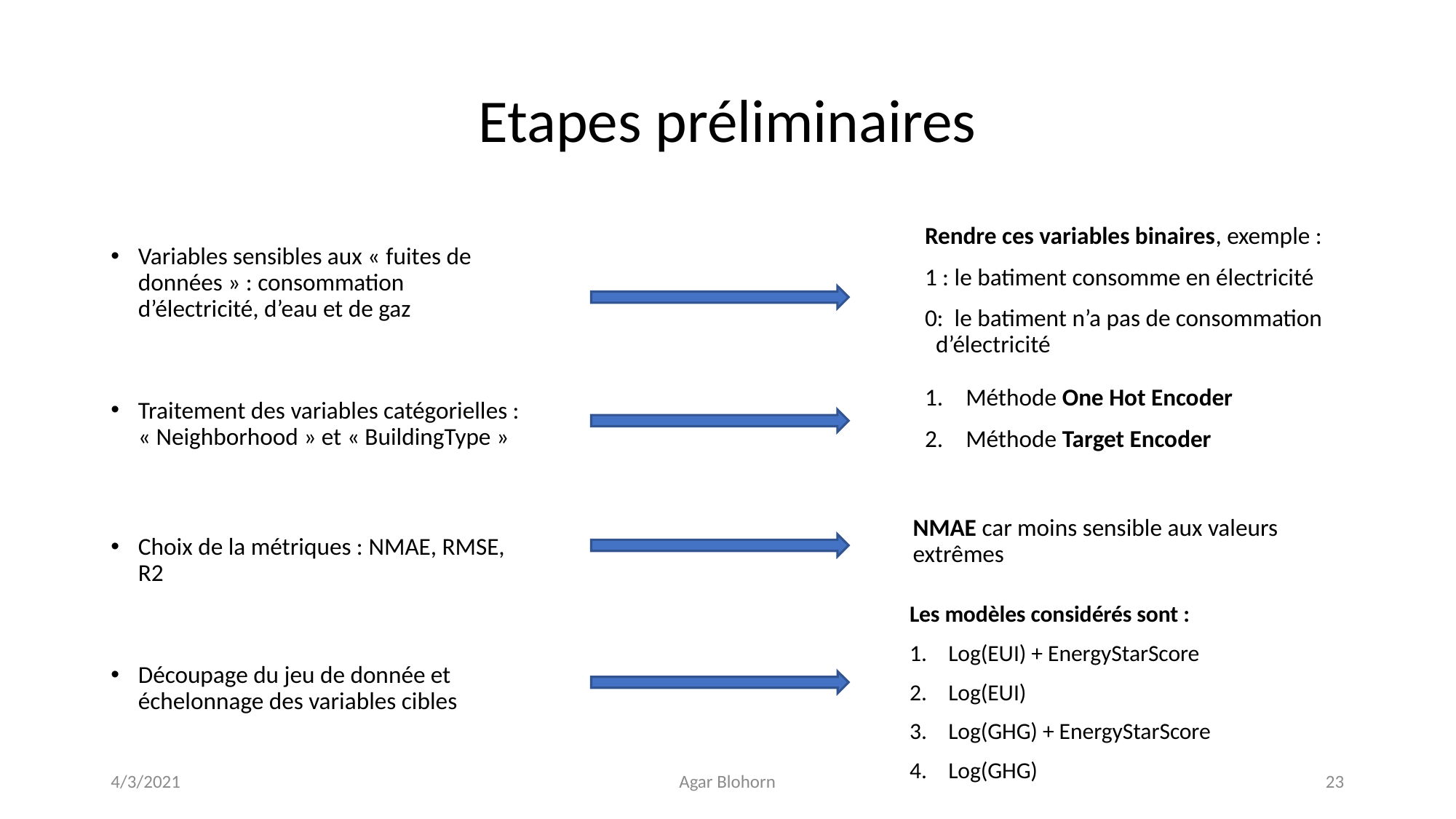

# Etapes préliminaires
Rendre ces variables binaires, exemple :
1 : le batiment consomme en électricité
0:  le batiment n’a pas de consommation      d’électricité
Variables sensibles aux « fuites de données » : consommation d’électricité, d’eau et de gaz

Méthode One Hot Encoder
Méthode Target Encoder
Traitement des variables catégorielles : « Neighborhood » et « BuildingType »

NMAE car moins sensible aux valeurs extrêmes
Choix de la métriques : NMAE, RMSE, R2

Les modèles considérés sont :
Log(EUI) + EnergyStarScore
Log(EUI)
Log(GHG) + EnergyStarScore
Log(GHG)
Découpage du jeu de donnée et échelonnage des variables cibles

4/3/2021
Agar Blohorn
23